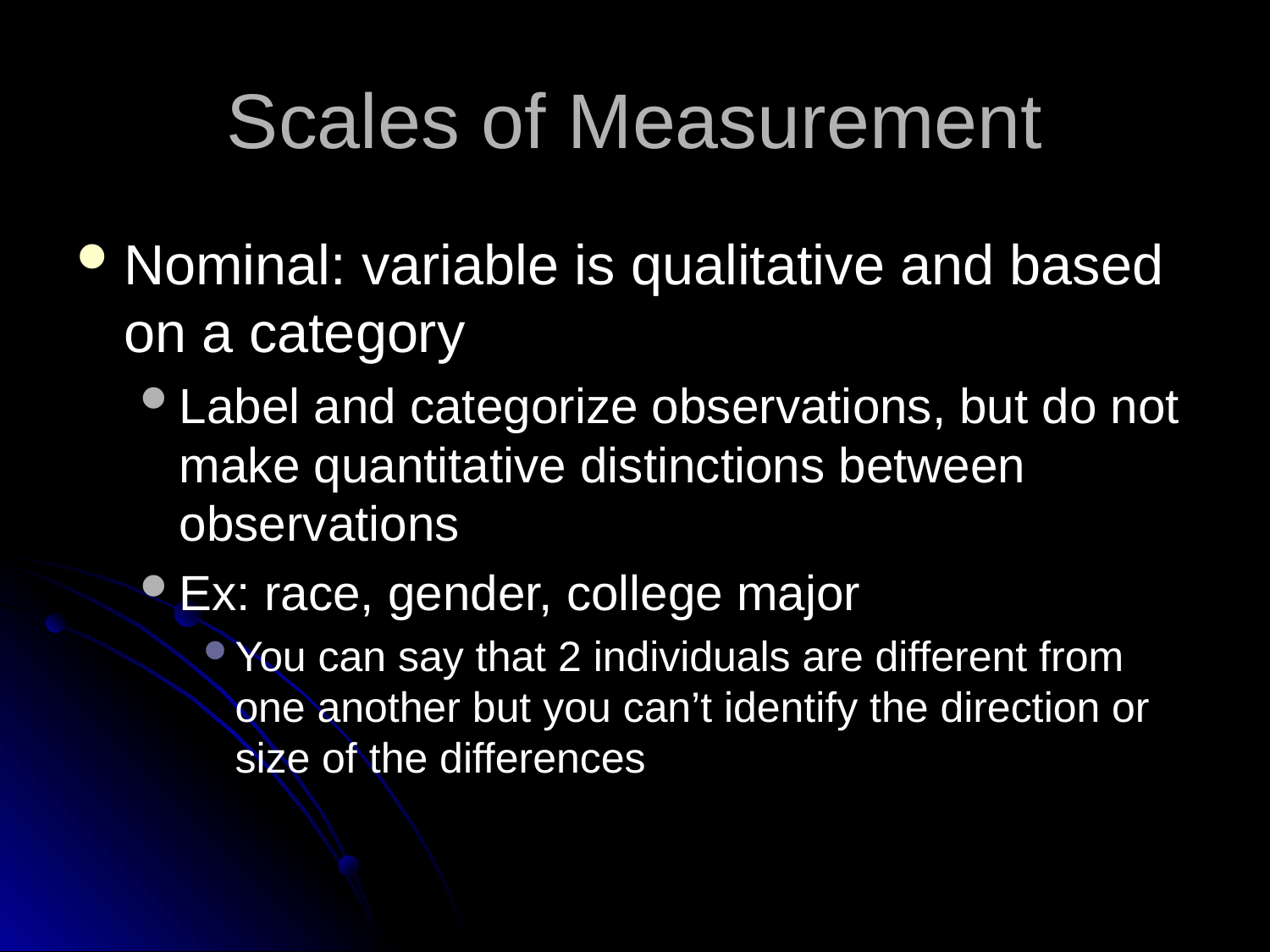

# Scales of Measurement
Nominal: variable is qualitative and based on a category
Label and categorize observations, but do not make quantitative distinctions between observations
Ex: race, gender, college major
You can say that 2 individuals are different from one another but you can’t identify the direction or size of the differences